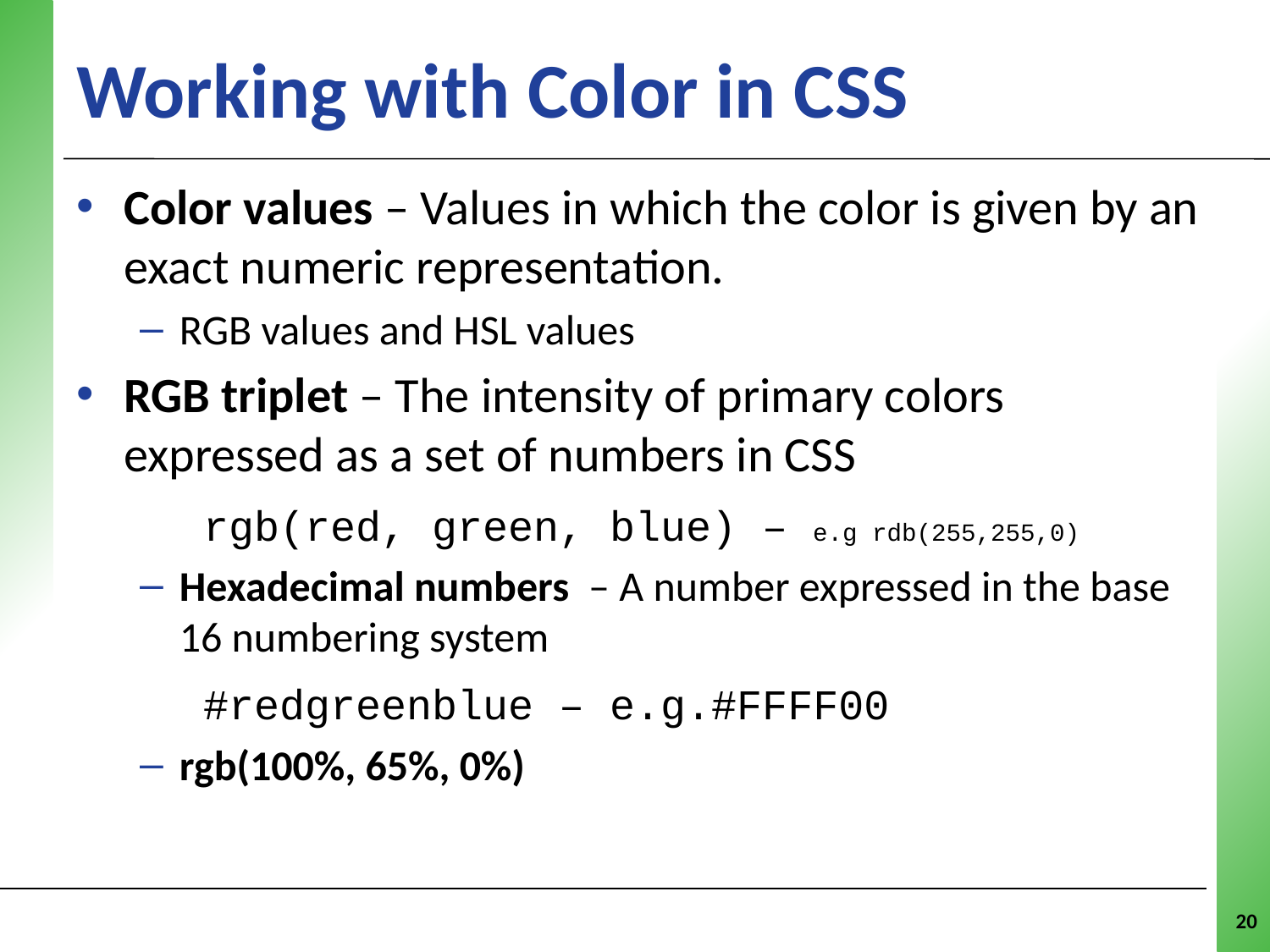

# Working with Color in CSS
Color values – Values in which the color is given by an exact numeric representation.
RGB values and HSL values
RGB triplet – The intensity of primary colors expressed as a set of numbers in CSS
	rgb(red, green, blue) – e.g rdb(255,255,0)
Hexadecimal numbers  – A number expressed in the base 16 numbering system
	#redgreenblue – e.g.#FFFF00
rgb(100%, 65%, 0%)

20